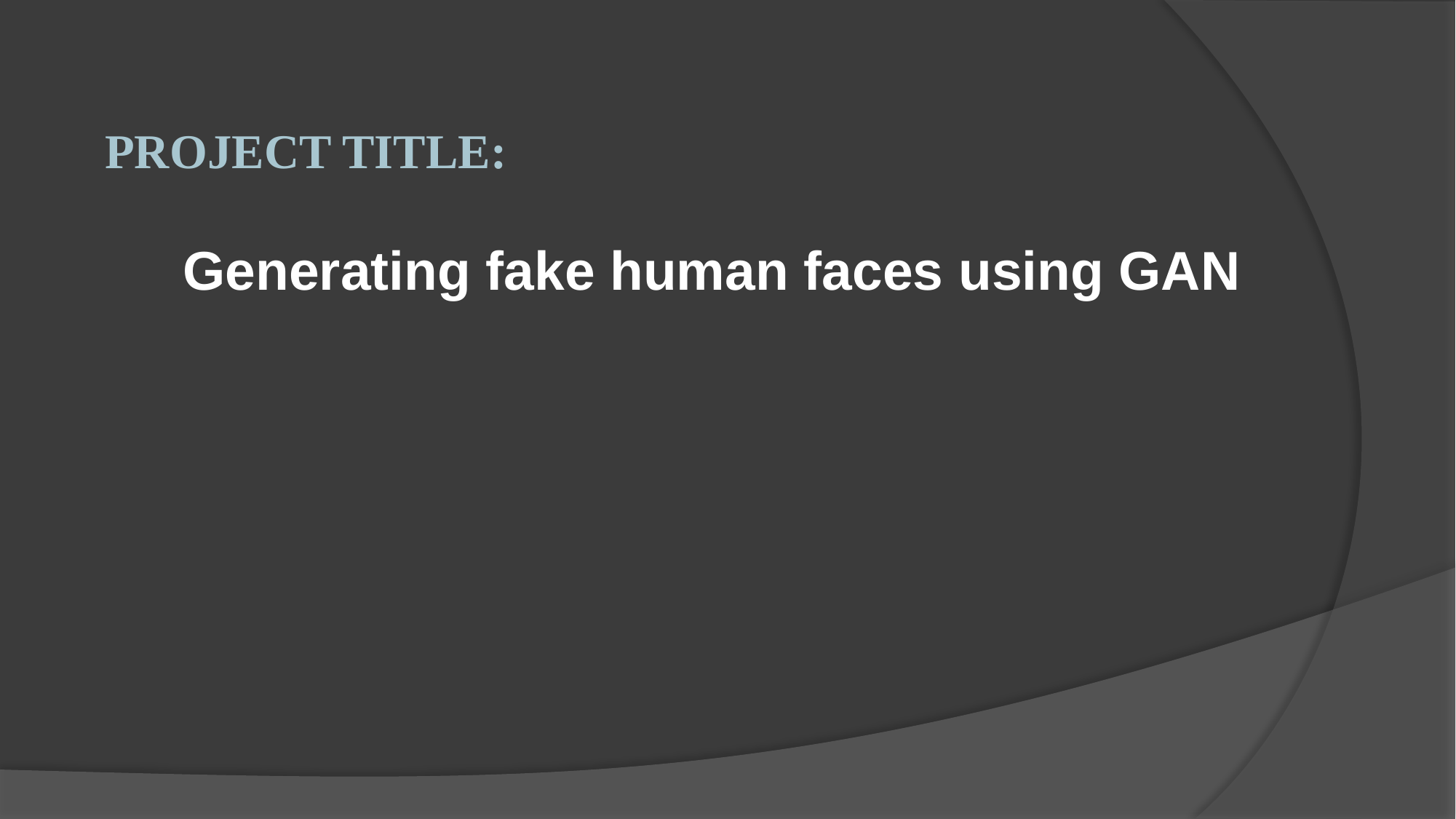

# PROJECT TITLE:
Generating fake human faces using GAN